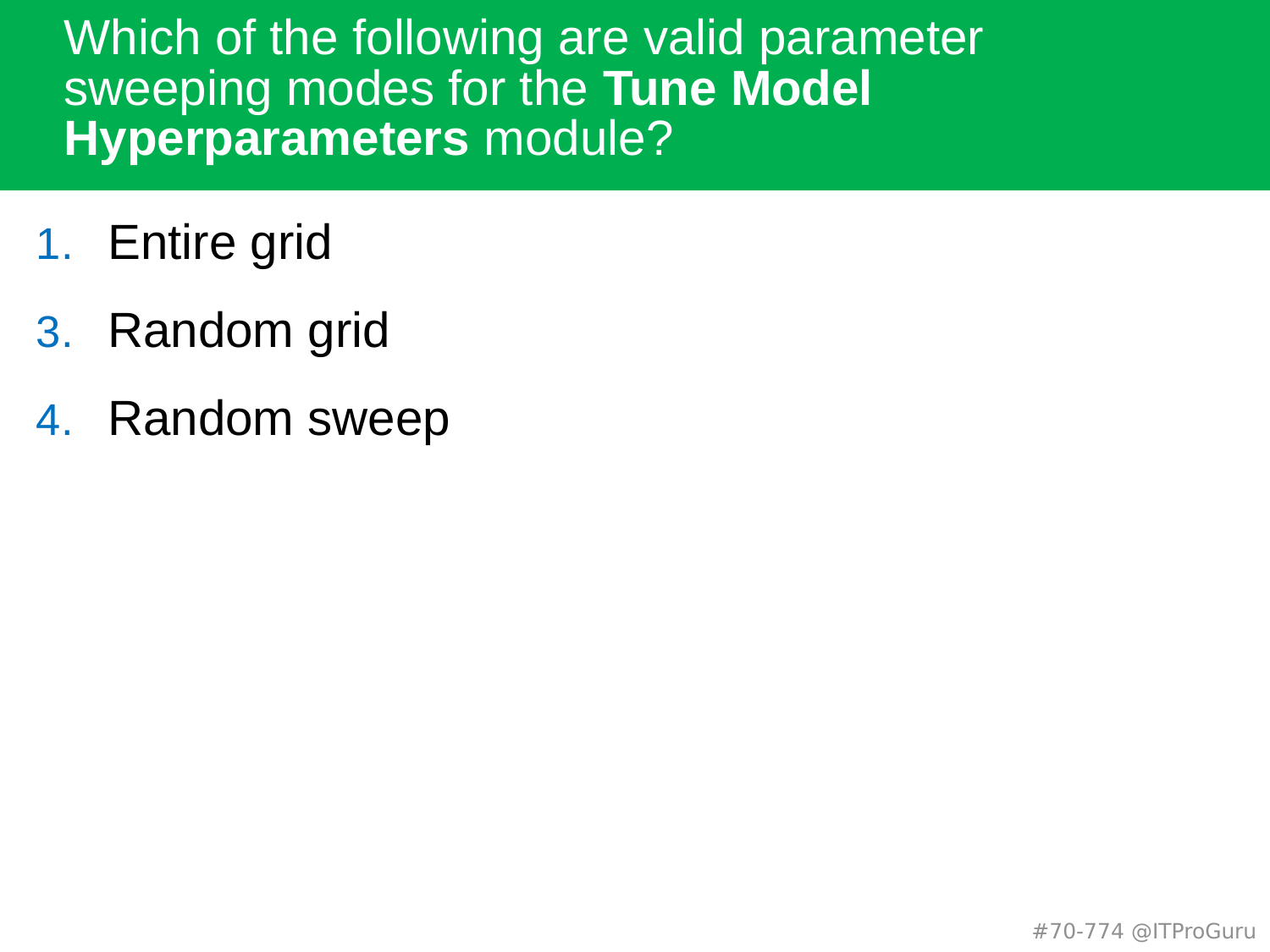

# Which of the following are valid parameter sweeping modes for the Tune Model Hyperparameters module?
Entire grid
Random grid
Random sweep